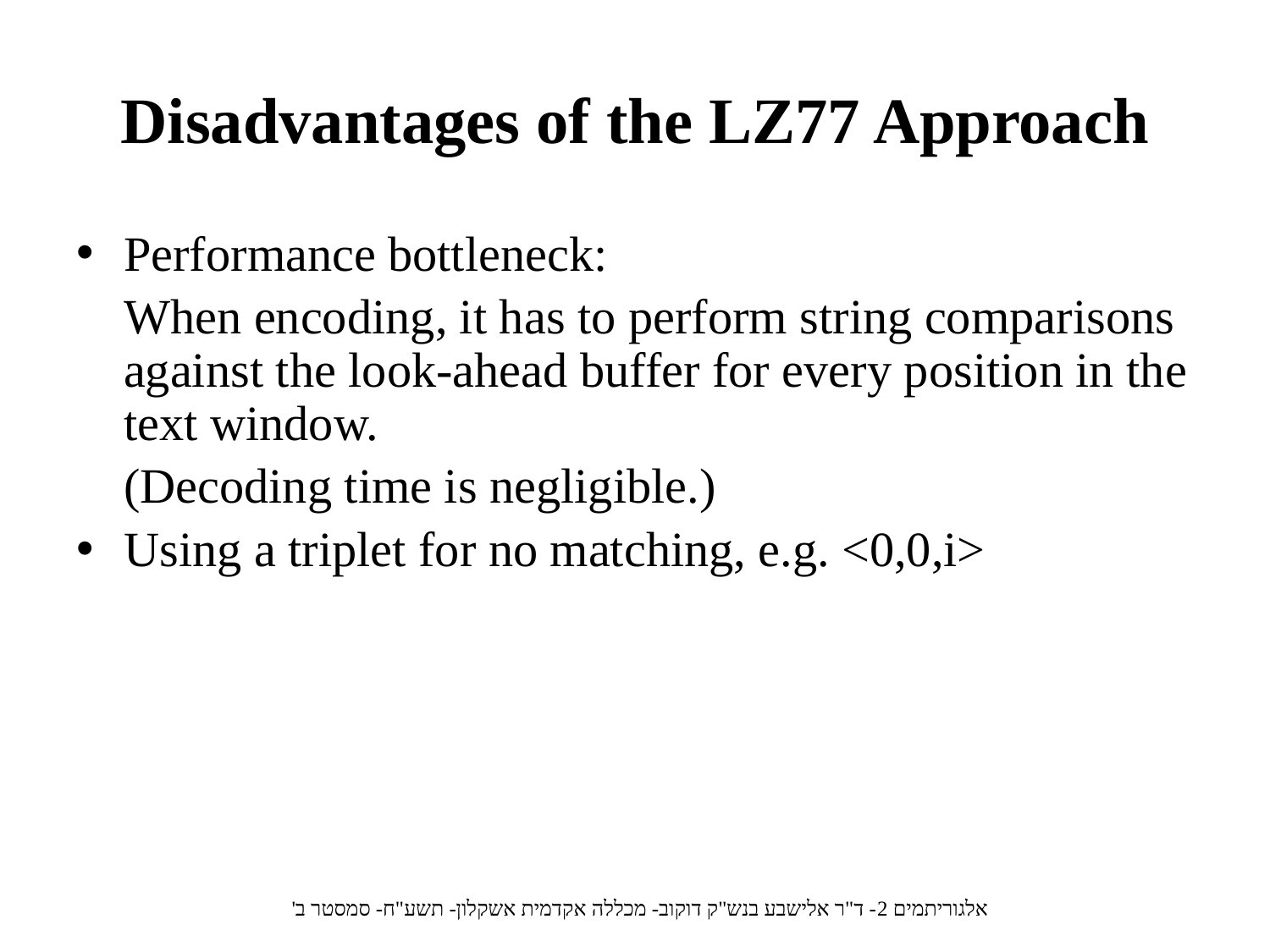

# Disadvantages of the LZ77 Approach
Performance bottleneck:
	When encoding, it has to perform string comparisons against the look-ahead buffer for every position in the text window.
	(Decoding time is negligible.)
Using a triplet for no matching, e.g. <0,0,i>

אלגוריתמים 2- ד"ר אלישבע בנש"ק דוקוב- מכללה אקדמית אשקלון- תשע"ח- סמסטר ב'